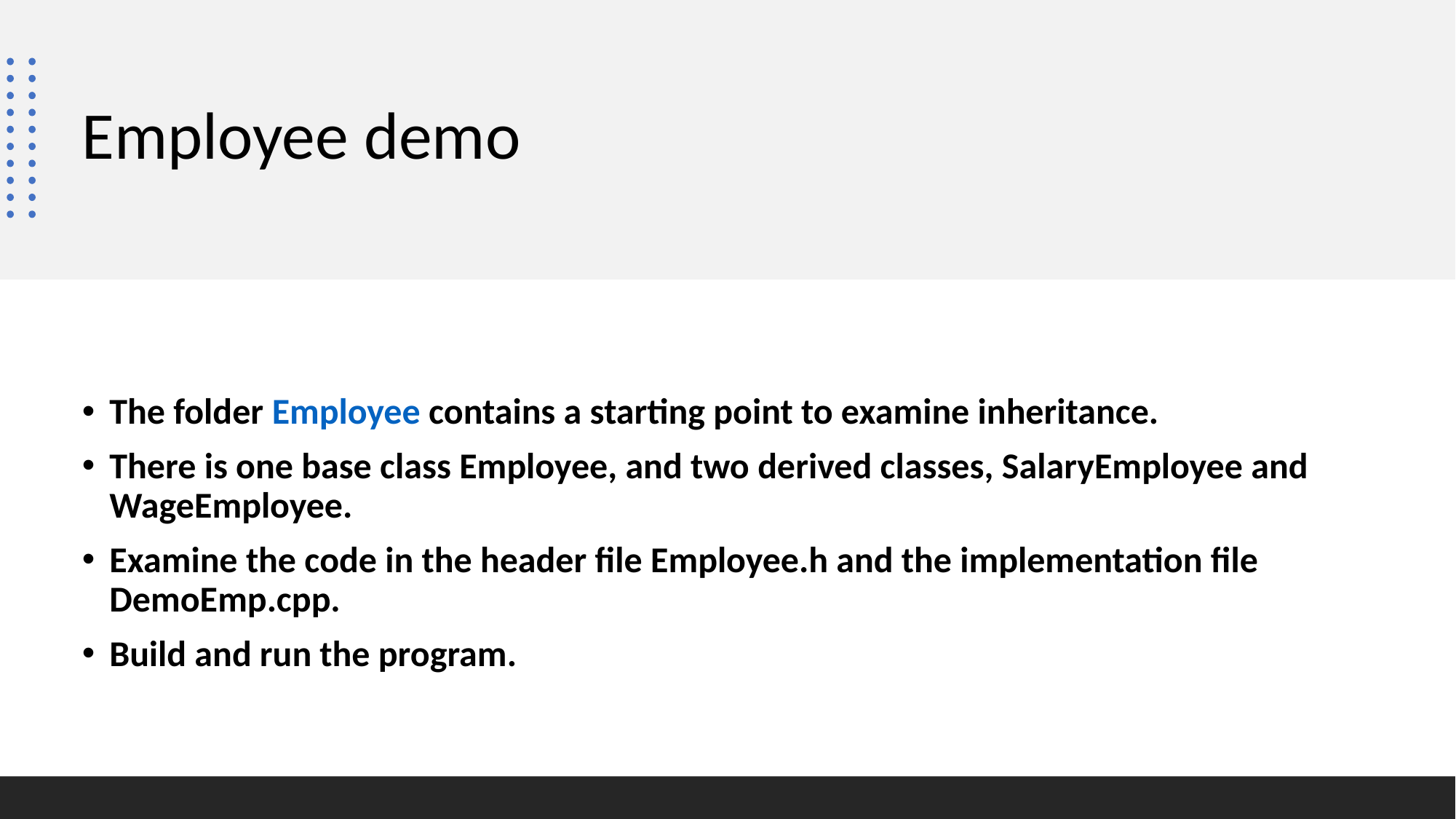

# Employee demo

The folder Employee contains a starting point to examine inheritance.
There is one base class Employee, and two derived classes, SalaryEmployee and WageEmployee.
Examine the code in the header file Employee.h and the implementation file DemoEmp.cpp.
Build and run the program.